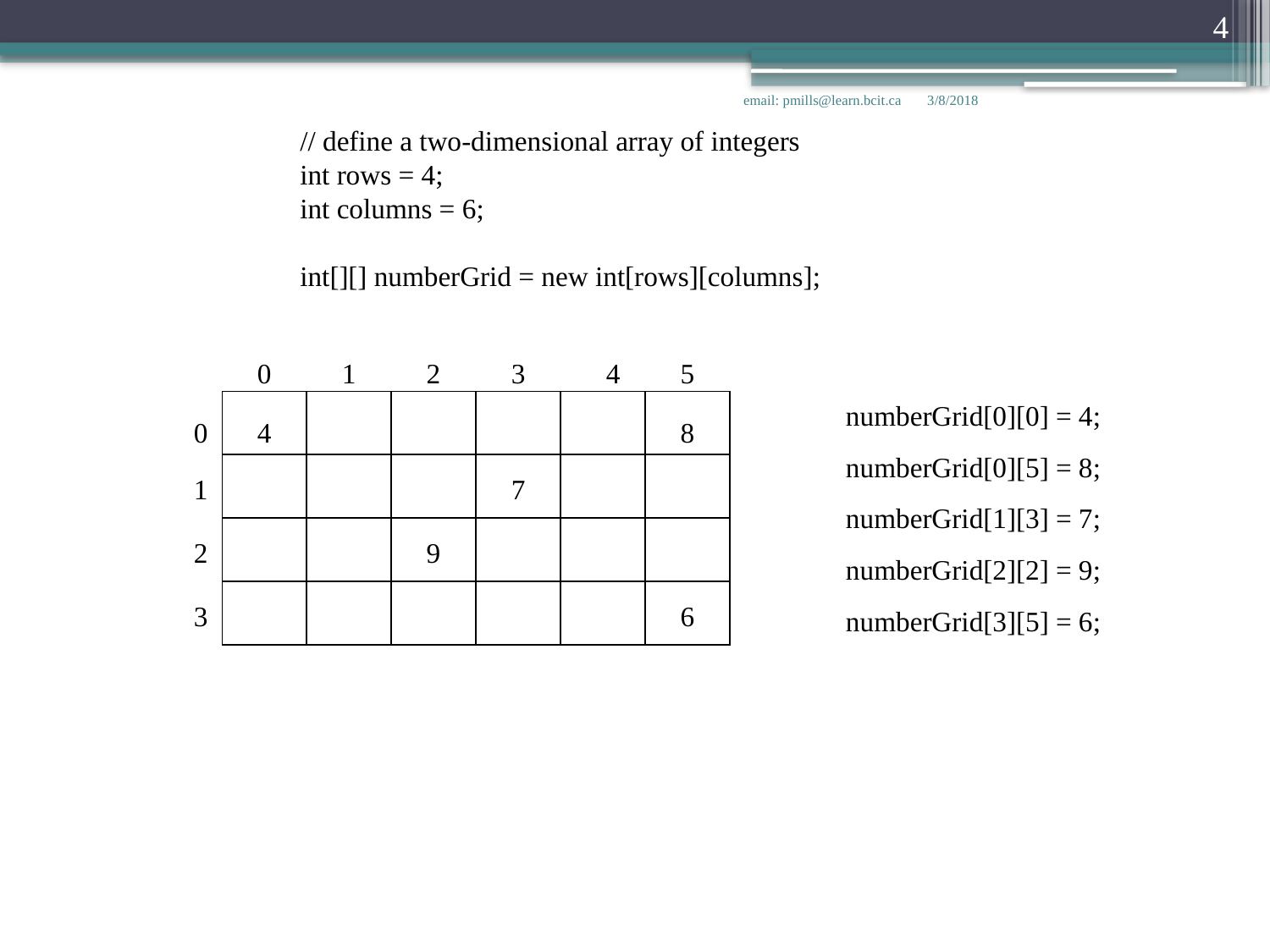

4
email: pmills@learn.bcit.ca
3/8/2018
// define a two-dimensional array of integers
int rows = 4;
int columns = 6;

int[][] numberGrid = new int[rows][columns];
0
1
2
3
4
5

4
8
7
9
6
0
1
2
3
numberGrid[0][0] = 4;
numberGrid[0][5] = 8;
numberGrid[1][3] = 7;
numberGrid[2][2] = 9;
numberGrid[3][5] = 6;